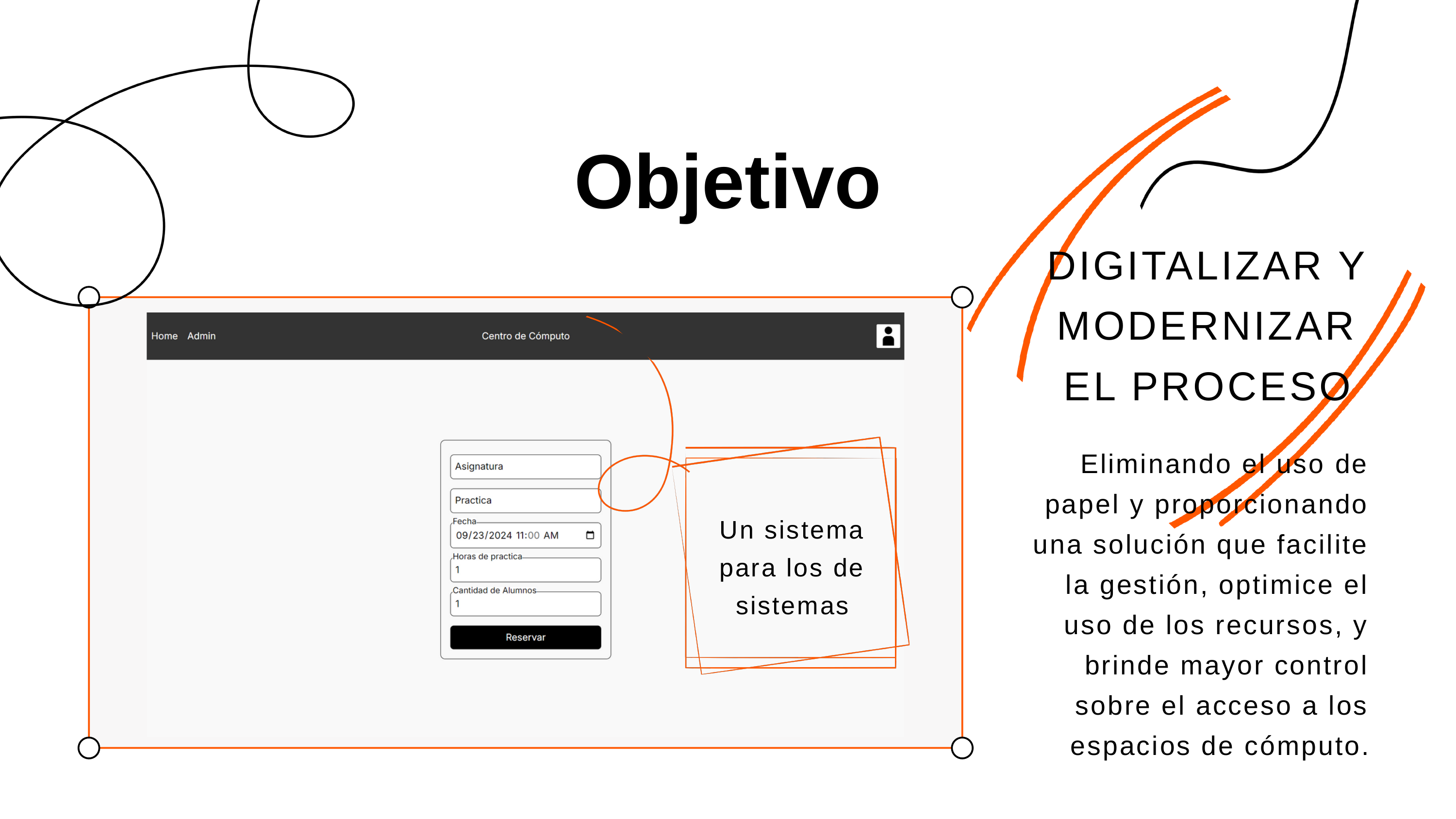

Objetivo
DIGITALIZAR Y MODERNIZAR EL PROCESO

Eliminando el uso de papel y proporcionando una solución que facilite la gestión, optimice el uso de los recursos, y brinde mayor control sobre el acceso a los espacios de cómputo.
Un sistema para los de sistemas